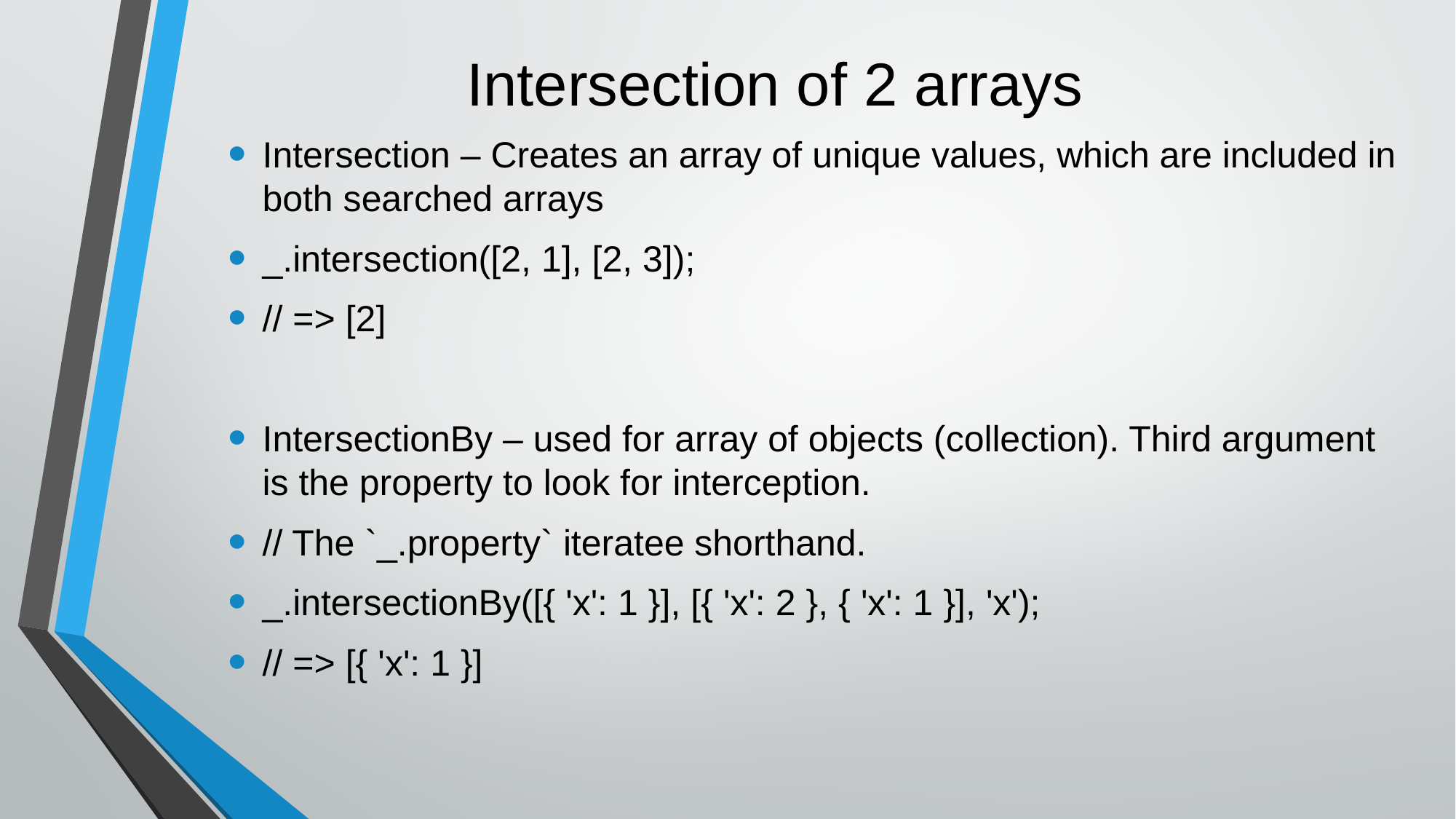

# Intersection of 2 arrays
Intersection – Creates an array of unique values, which are included in both searched arrays
_.intersection([2, 1], [2, 3]);
// => [2]

IntersectionBy – used for array of objects (collection). Third argument is the property to look for interception.
// The `_.property` iteratee shorthand.
_.intersectionBy([{ 'x': 1 }], [{ 'x': 2 }, { 'x': 1 }], 'x');
// => [{ 'x': 1 }]